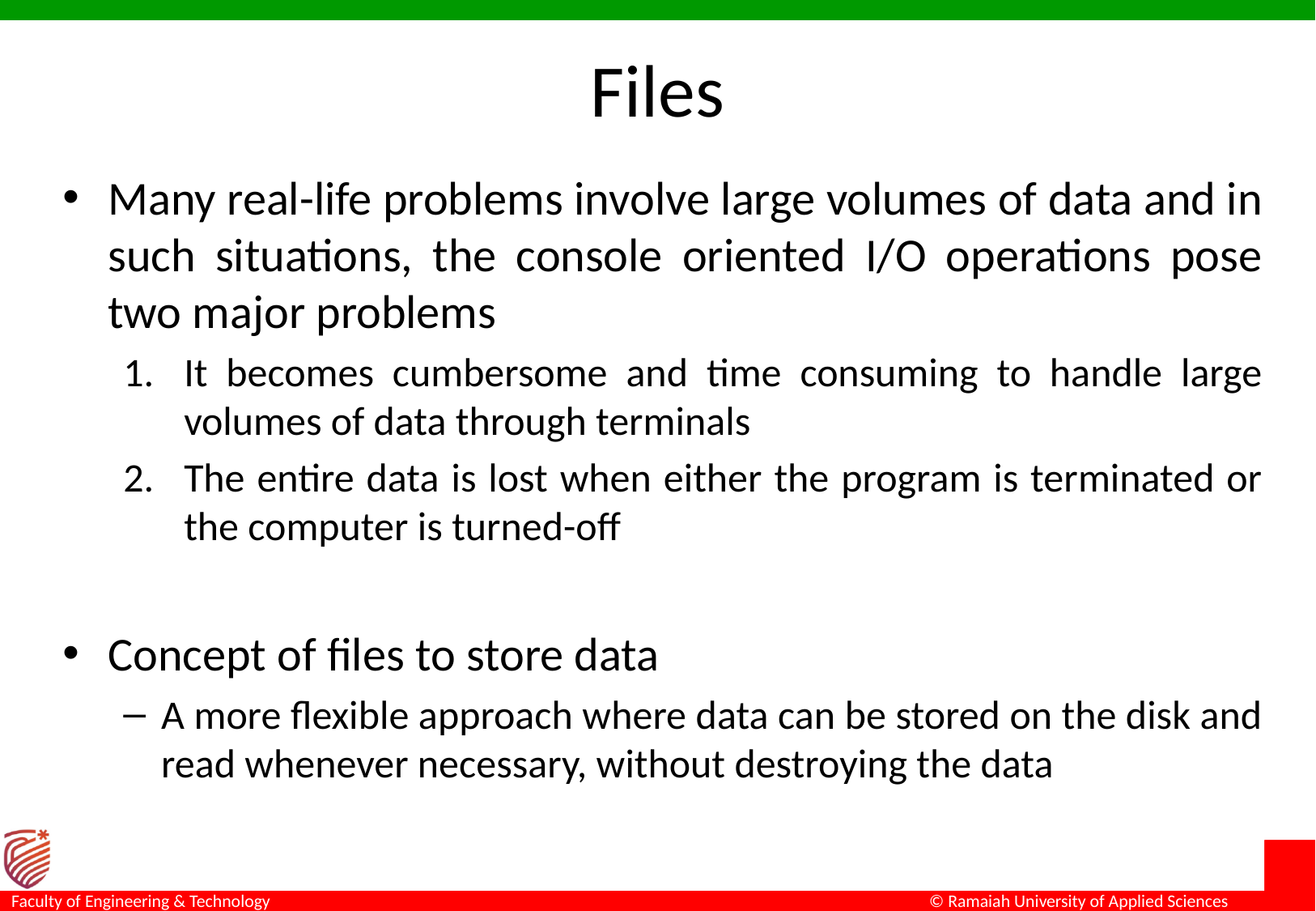

# Files
Many real-life problems involve large volumes of data and in such situations, the console oriented I/O operations pose two major problems
It becomes cumbersome and time consuming to handle large volumes of data through terminals
The entire data is lost when either the program is terminated or the computer is turned-off

Concept of files to store data
A more flexible approach where data can be stored on the disk and read whenever necessary, without destroying the data